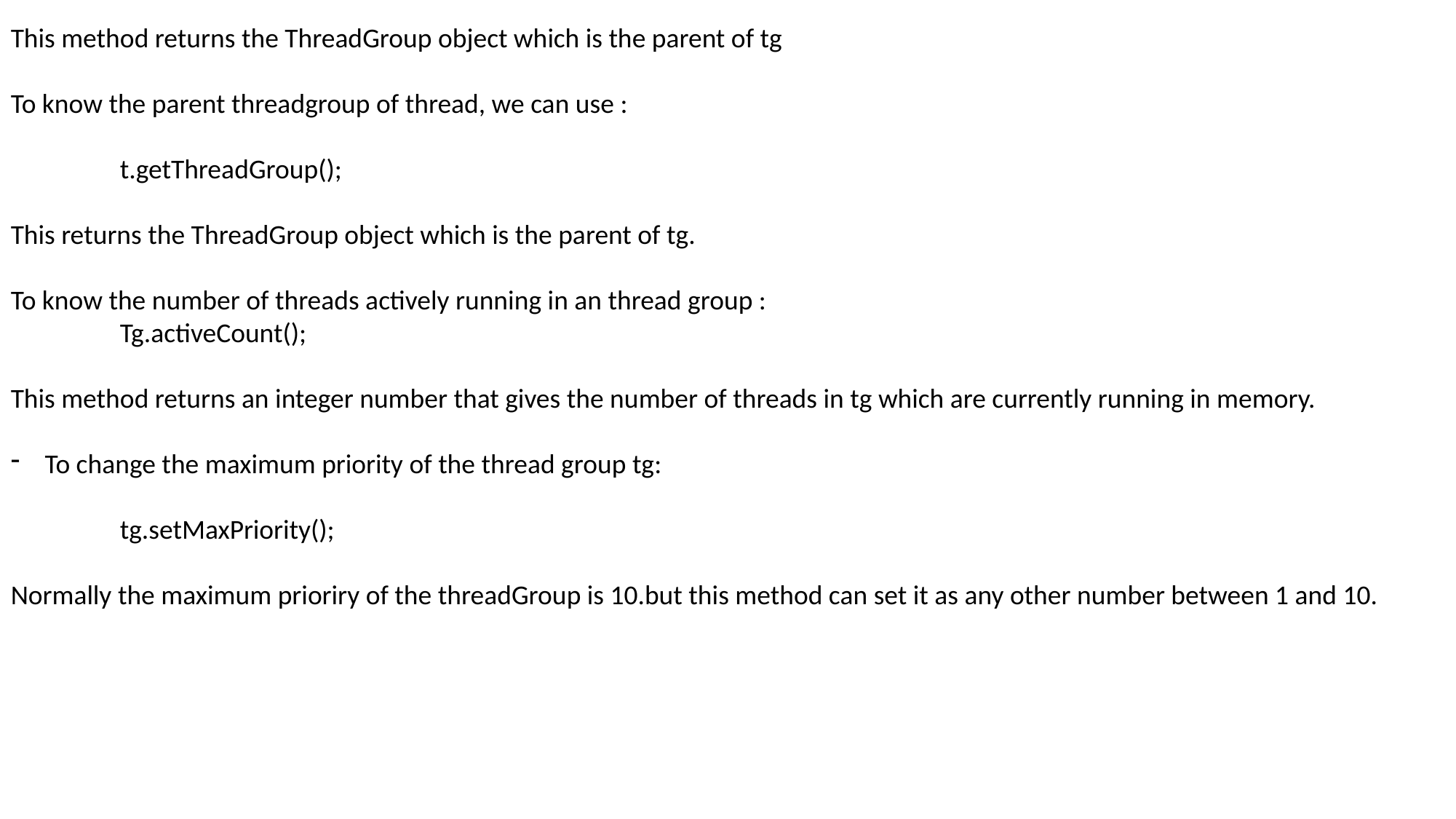

This method returns the ThreadGroup object which is the parent of tg

To know the parent threadgroup of thread, we can use :

 	t.getThreadGroup();

This returns the ThreadGroup object which is the parent of tg.

To know the number of threads actively running in an thread group :
	Tg.activeCount();

This method returns an integer number that gives the number of threads in tg which are currently running in memory.

To change the maximum priority of the thread group tg:

  	tg.setMaxPriority();

Normally the maximum prioriry of the threadGroup is 10.but this method can set it as any other number between 1 and 10.